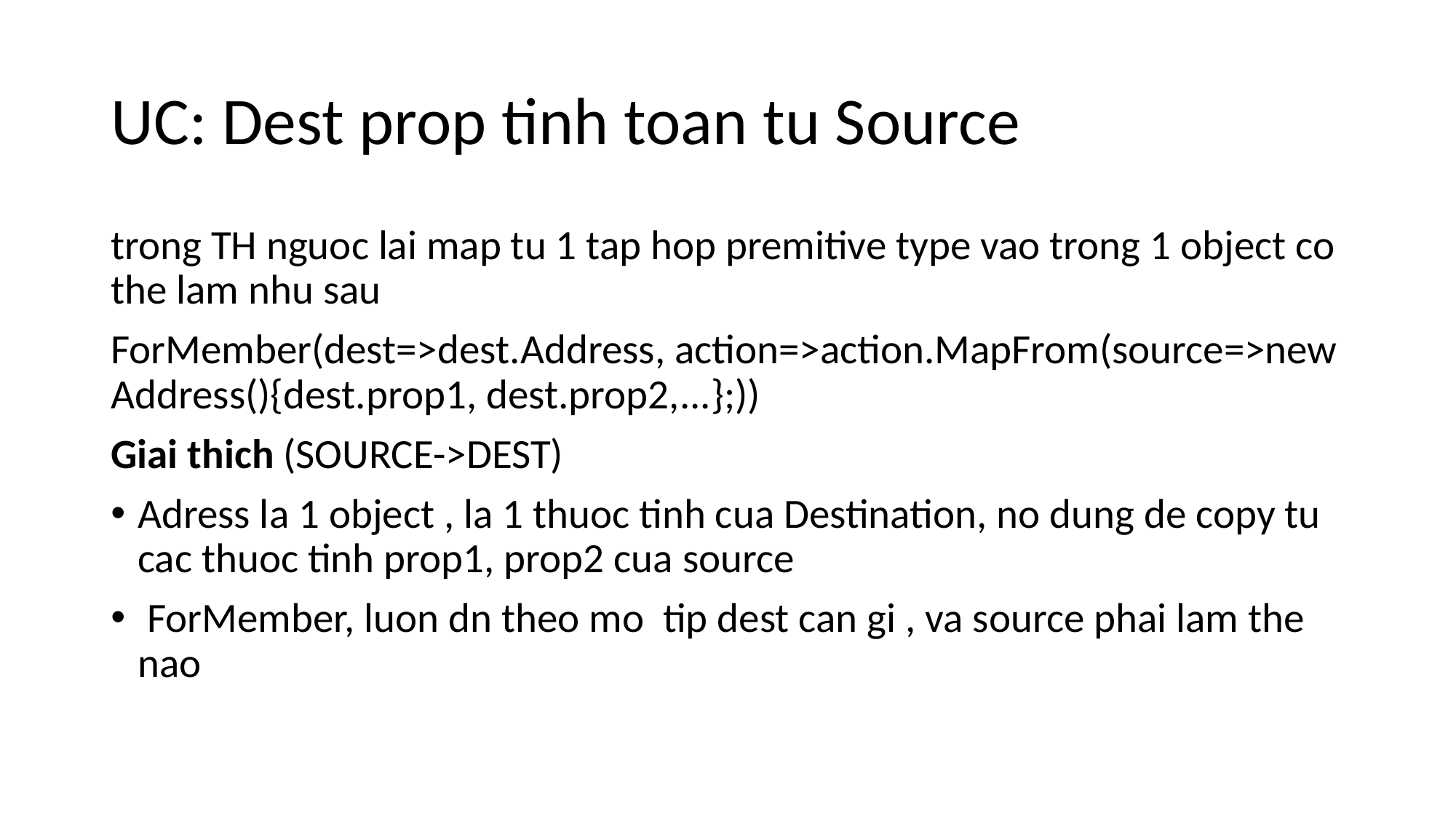

# UC: Dest prop tinh toan tu Source
trong TH nguoc lai map tu 1 tap hop premitive type vao trong 1 object co the lam nhu sau
ForMember(dest=>dest.Address, action=>action.MapFrom(source=>new Address(){dest.prop1, dest.prop2,...};))
Giai thich (SOURCE->DEST)
Adress la 1 object , la 1 thuoc tinh cua Destination, no dung de copy tu cac thuoc tinh prop1, prop2 cua source
 ForMember, luon dn theo mo  tip dest can gi , va source phai lam the nao